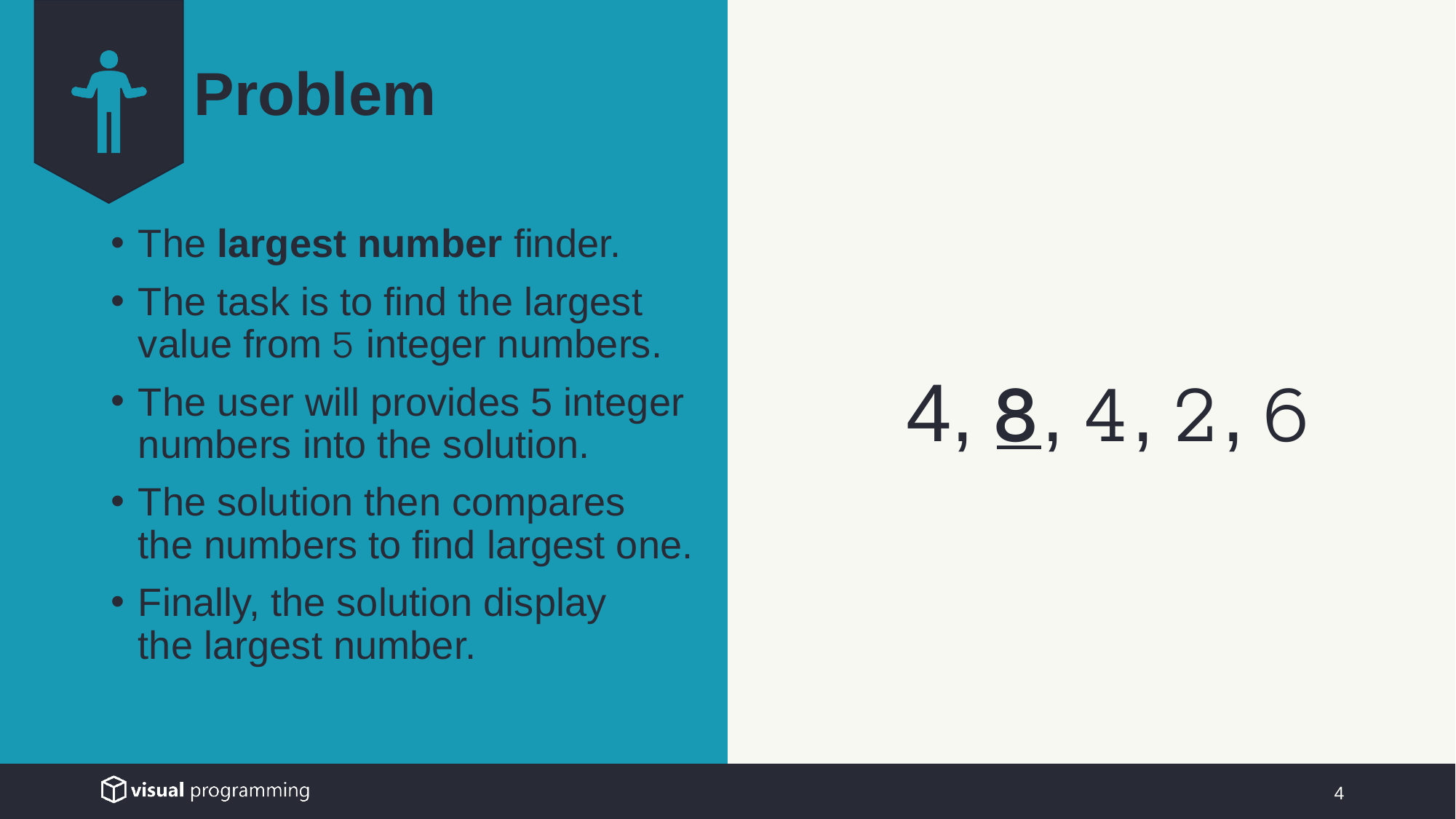

# Problem
The largest number finder.
The task is to find the largest value from 5 integer numbers.
The user will provides 5 integer numbers into the solution.
The solution then compares
the numbers to find largest one.
Finally, the solution display
the largest number.
4, 8, 4, 2, 6
4